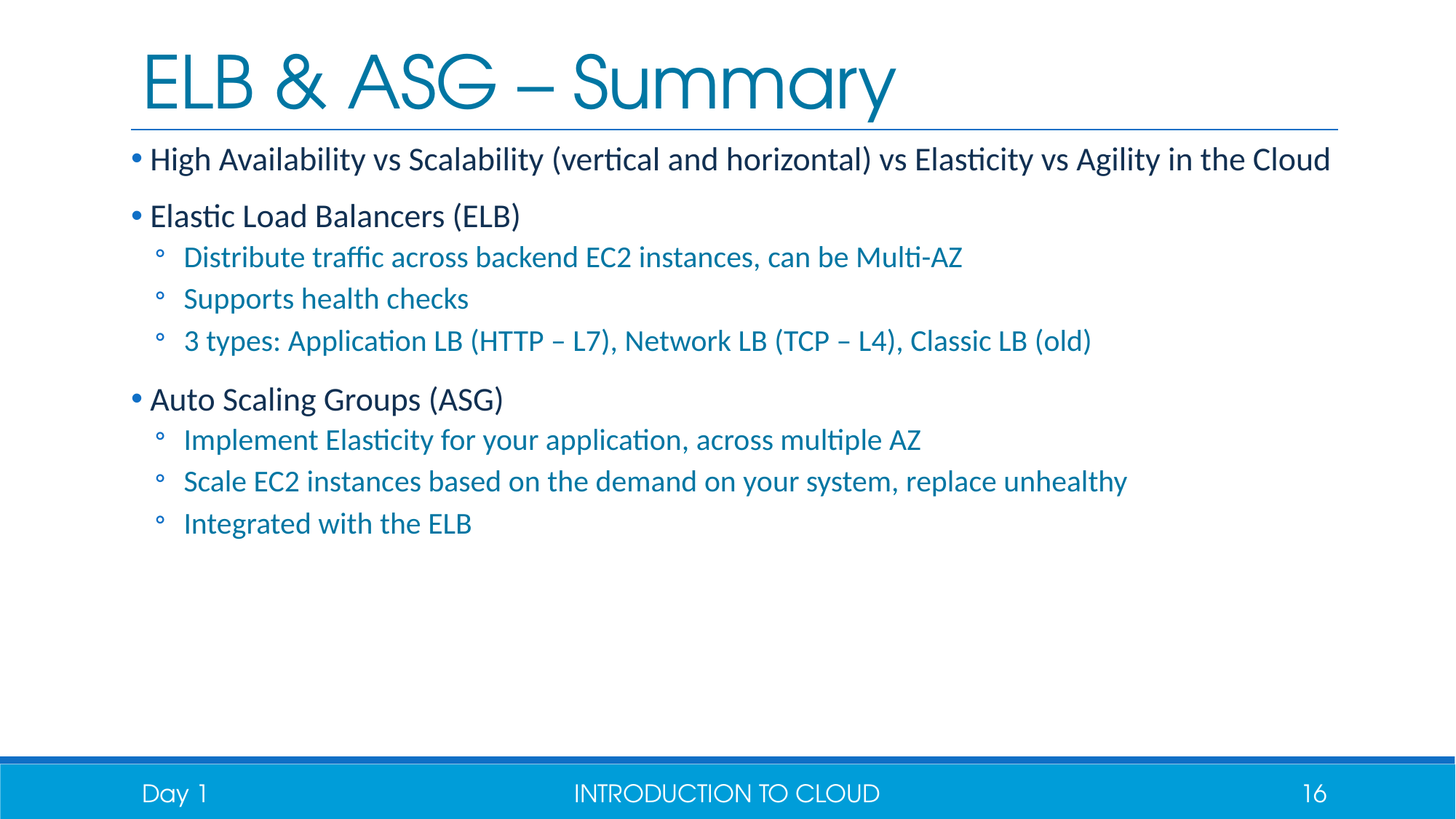

# ELB & ASG – Summary
 High Availability vs Scalability (vertical and horizontal) vs Elasticity vs Agility in the Cloud
 Elastic Load Balancers (ELB)
 Distribute traffic across backend EC2 instances, can be Multi-AZ
 Supports health checks
 3 types: Application LB (HTTP – L7), Network LB (TCP – L4), Classic LB (old)
 Auto Scaling Groups (ASG)
 Implement Elasticity for your application, across multiple AZ
 Scale EC2 instances based on the demand on your system, replace unhealthy
 Integrated with the ELB
Day 1
Introduction to Cloud
16